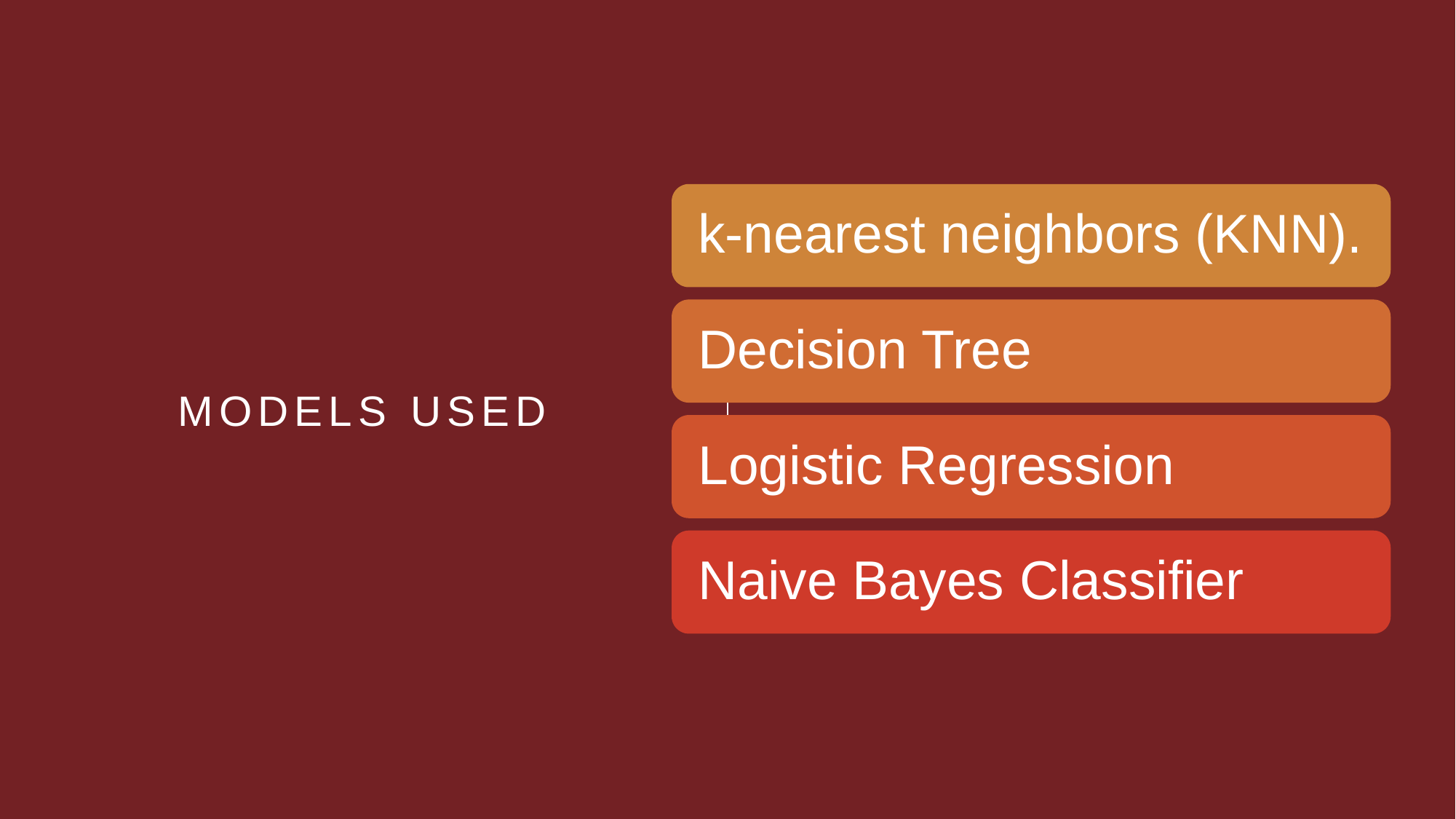

k-nearest neighbors (KNN).
Decision Tree
Logistic Regression
Naive Bayes Classifier
# Models used